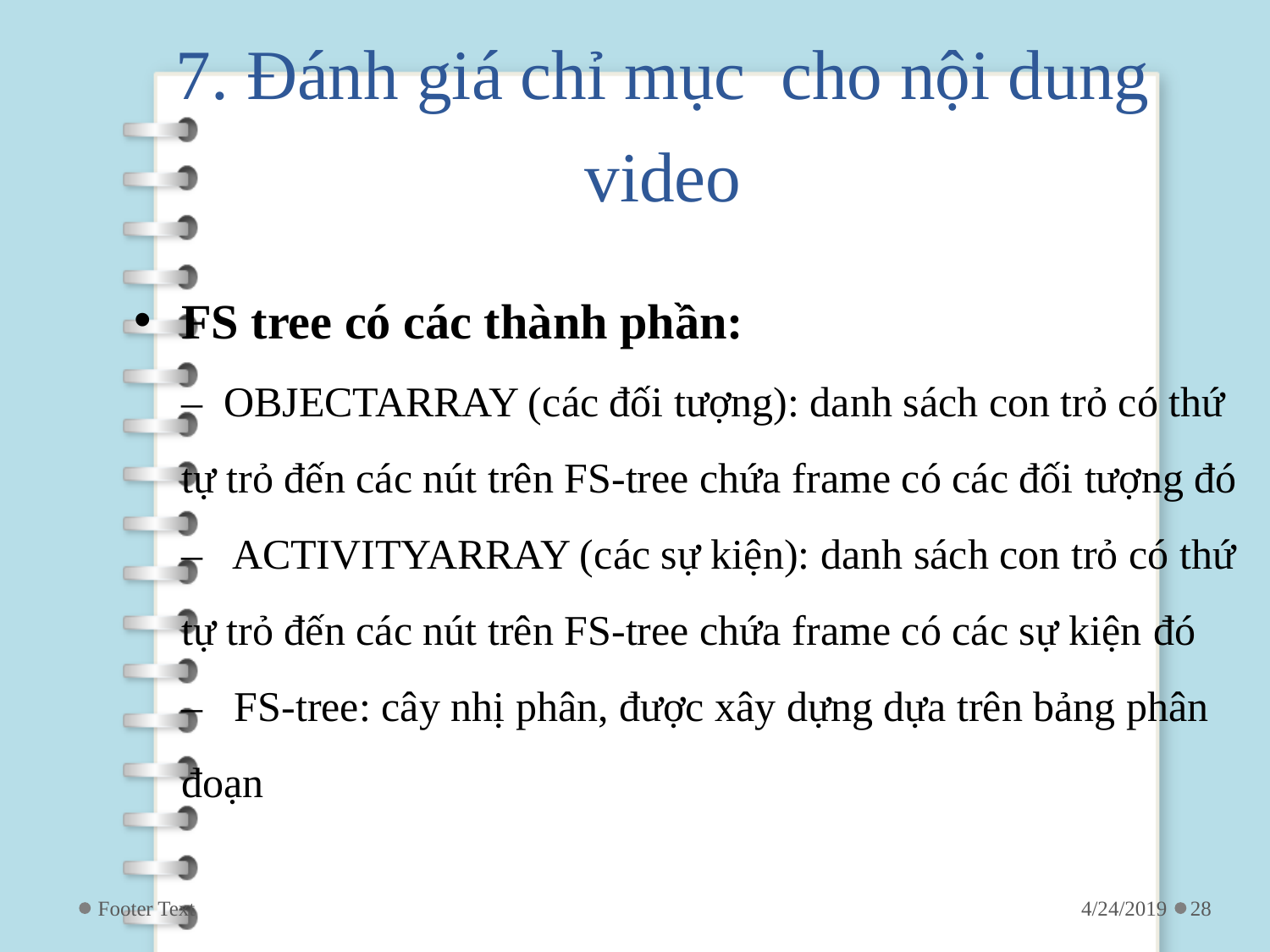

# 7. Đánh giá chỉ mục  cho nội dung video
FS tree có các thành phần:
–  OBJECTARRAY (các đối tượng): danh sách con trỏ có thứ tự trỏ đến các nút trên FS-tree chứa frame có các đối tượng đó
–   ACTIVITYARRAY (các sự kiện): danh sách con trỏ có thứ tự trỏ đến các nút trên FS-tree chứa frame có các sự kiện đó
–   FS-tree: cây nhị phân, được xây dựng dựa trên bảng phân đoạn

Footer Text
4/24/2019
28